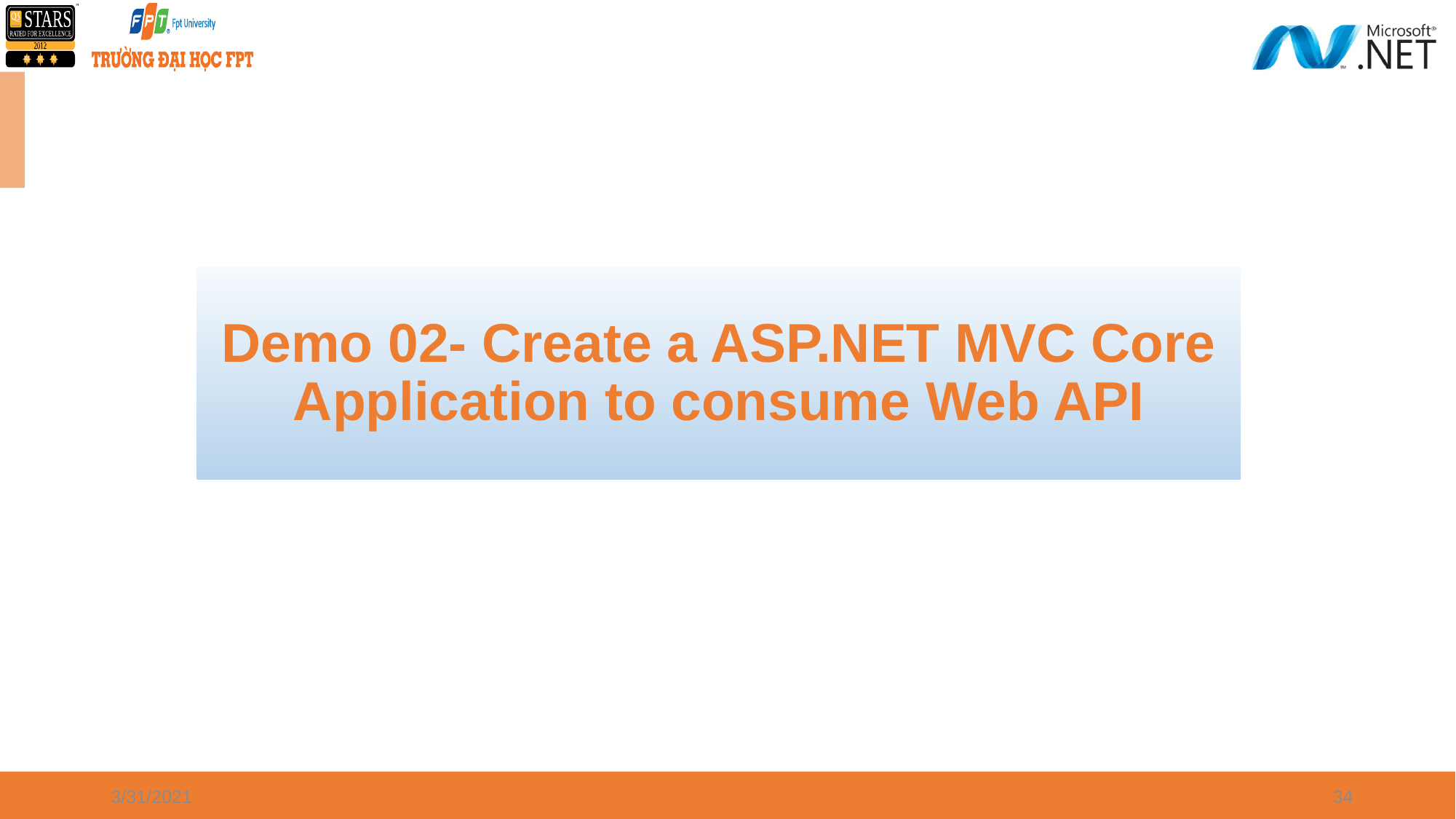

Demo 02- Create a ASP.NET MVC Core Application to consume Web API
3/31/2021
34